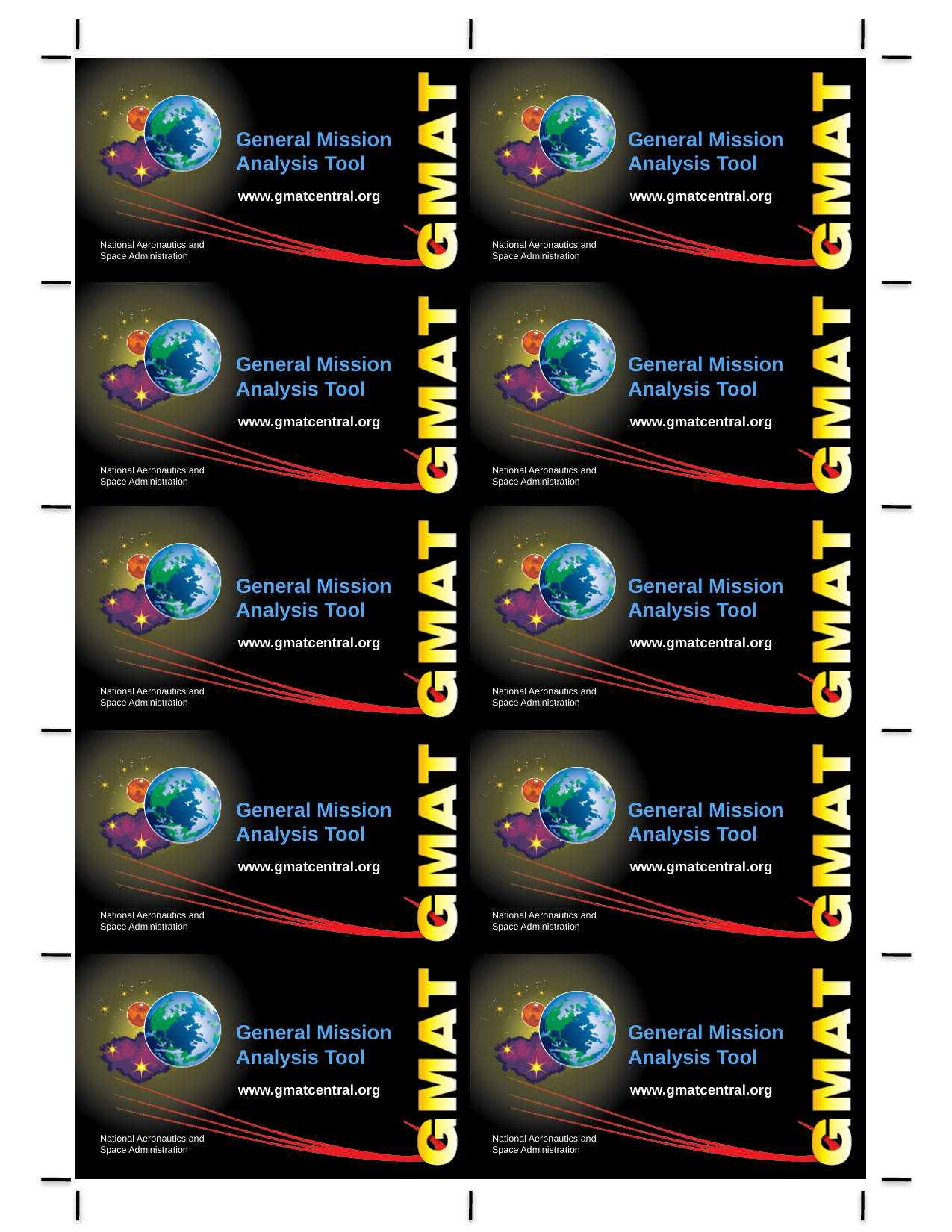

General Mission
Analysis Tool
www.gmatcentral.org
National Aeronautics and
Space Administration
General Mission
Analysis Tool
www.gmatcentral.org
National Aeronautics and
Space Administration
General Mission
Analysis Tool
www.gmatcentral.org
National Aeronautics and
Space Administration
General Mission
Analysis Tool
www.gmatcentral.org
National Aeronautics and
Space Administration
General Mission
Analysis Tool
www.gmatcentral.org
National Aeronautics and
Space Administration
General Mission
Analysis Tool
www.gmatcentral.org
National Aeronautics and
Space Administration
General Mission
Analysis Tool
www.gmatcentral.org
National Aeronautics and
Space Administration
General Mission
Analysis Tool
www.gmatcentral.org
National Aeronautics and
Space Administration
General Mission
Analysis Tool
www.gmatcentral.org
National Aeronautics and
Space Administration
General Mission
Analysis Tool
www.gmatcentral.org
National Aeronautics and
Space Administration